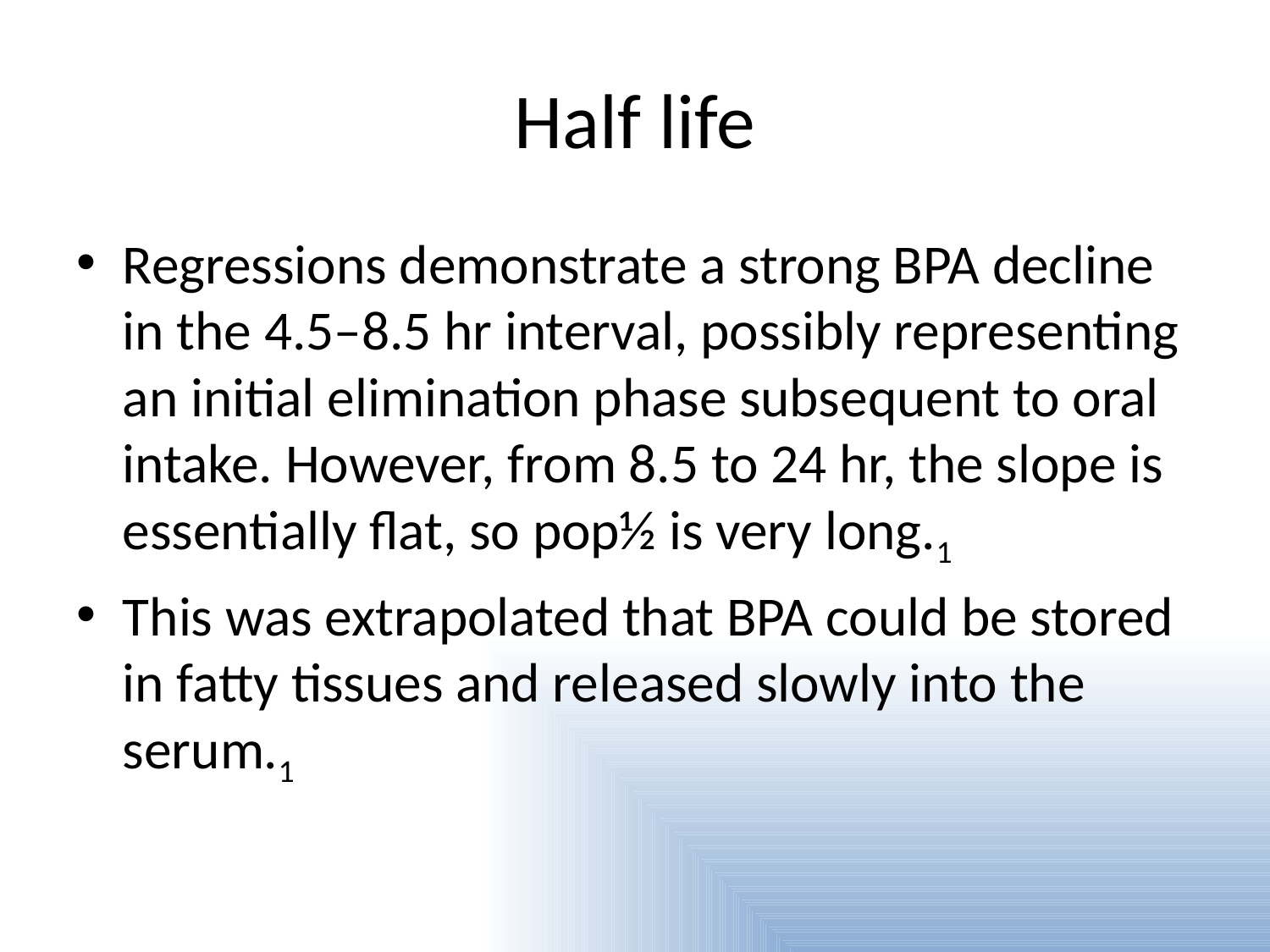

# Half life
Regressions demonstrate a strong BPA decline in the 4.5–8.5 hr interval, possibly representing an initial elimination phase subsequent to oral intake. However, from 8.5 to 24 hr, the slope is essentially flat, so pop½ is very long.1
This was extrapolated that BPA could be stored in fatty tissues and released slowly into the serum.1